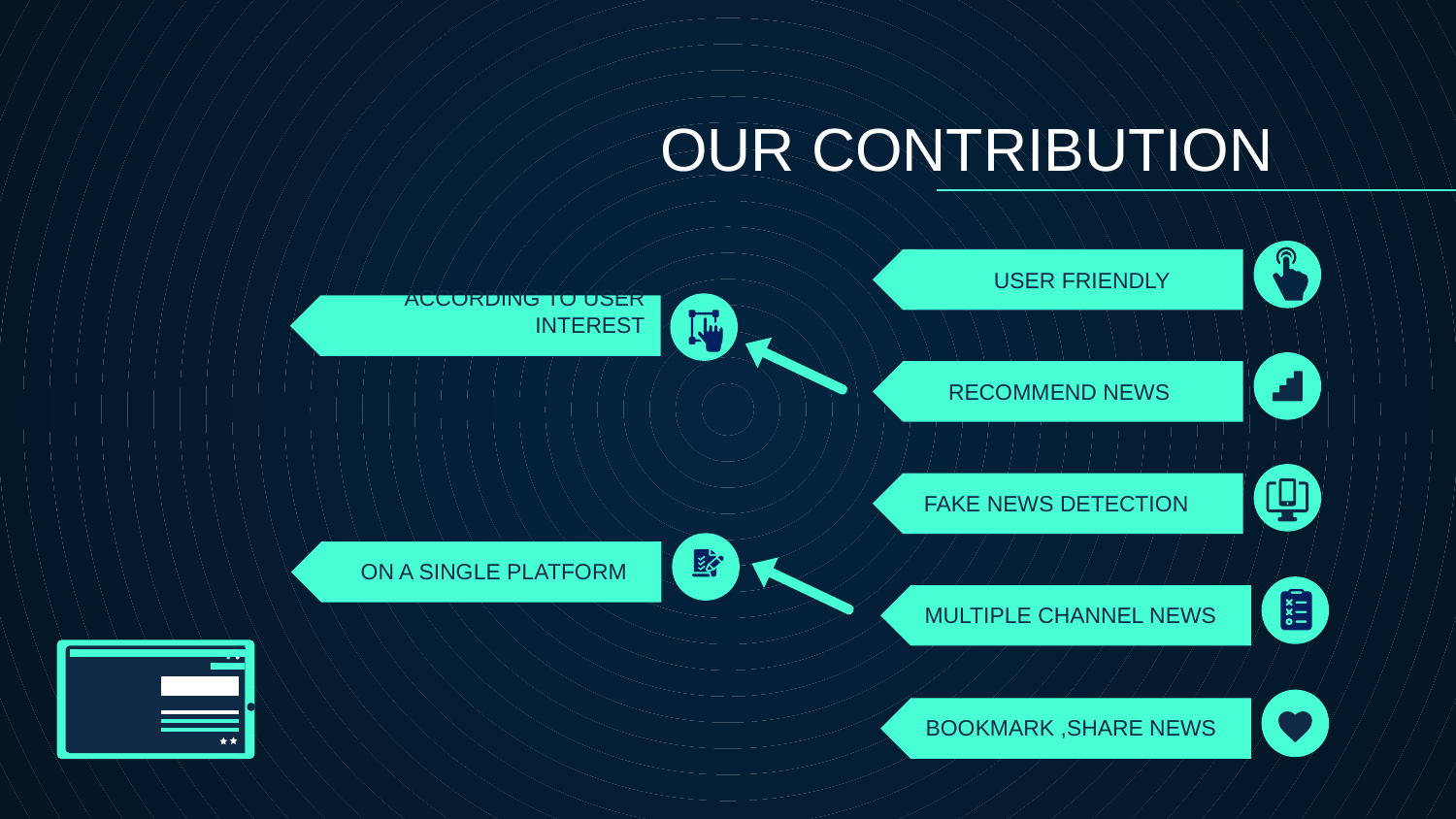

OUR CONTRIBUTION

# USER FRIENDLY

ACCORDING TO USER INTEREST

RECOMMEND NEWS

FAKE NEWS DETECTION

ON A SINGLE PLATFORM

MULTIPLE CHANNEL NEWS

BOOKMARK ,SHARE NEWS